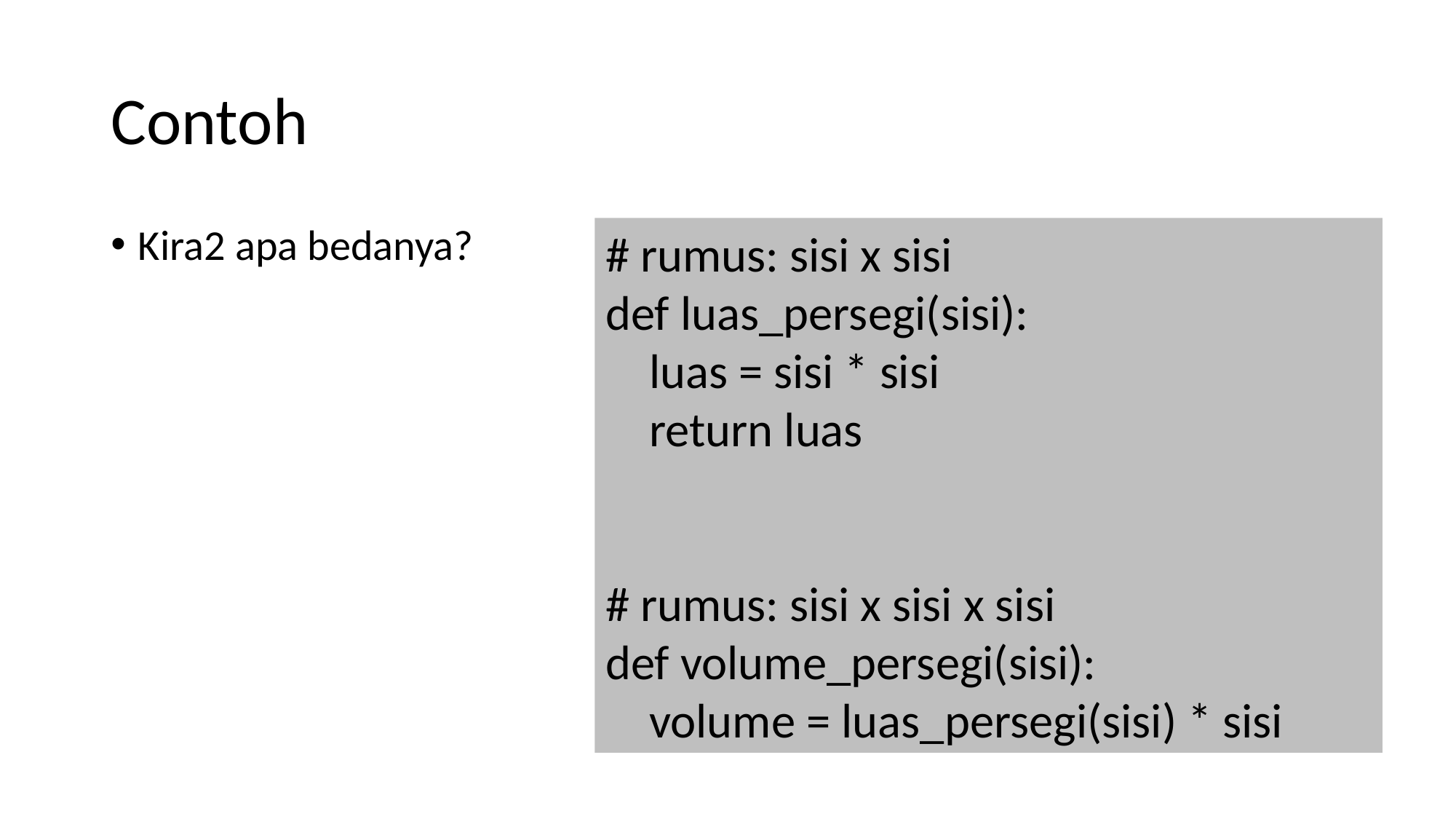

# Contoh
Kira2 apa bedanya?
# rumus: sisi x sisi
def luas_persegi(sisi):
    luas = sisi * sisi
    return luas

# rumus: sisi x sisi x sisi
def volume_persegi(sisi):
    volume = luas_persegi(sisi) * sisi